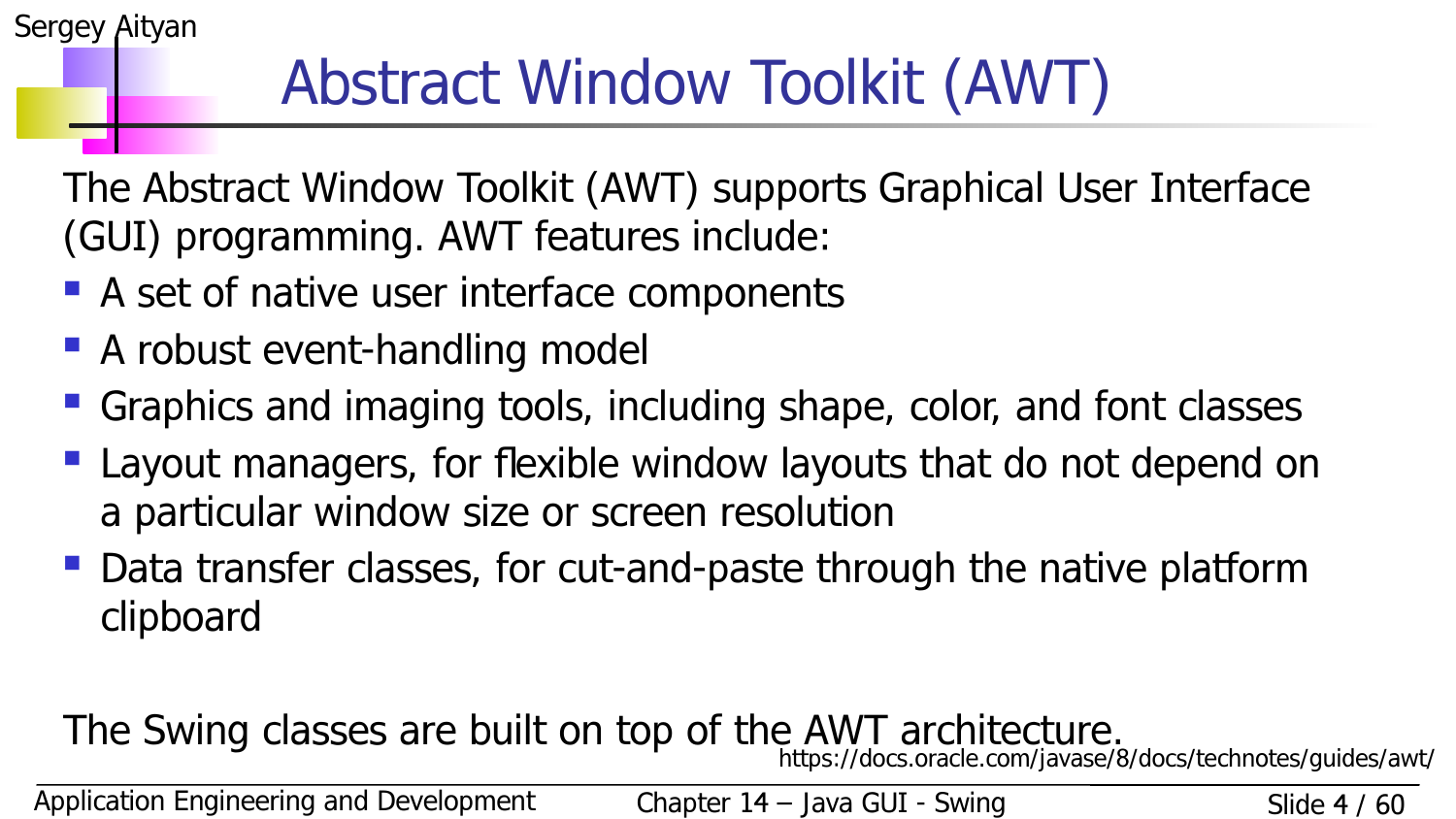

# Abstract Window Toolkit (AWT)
The Abstract Window Toolkit (AWT) supports Graphical User Interface (GUI) programming. AWT features include:
A set of native user interface components
A robust event-handling model
Graphics and imaging tools, including shape, color, and font classes
Layout managers, for flexible window layouts that do not depend on a particular window size or screen resolution
Data transfer classes, for cut-and-paste through the native platform clipboard

The Swing classes are built on top of the AWT architecture.
https://docs.oracle.com/javase/8/docs/technotes/guides/awt/